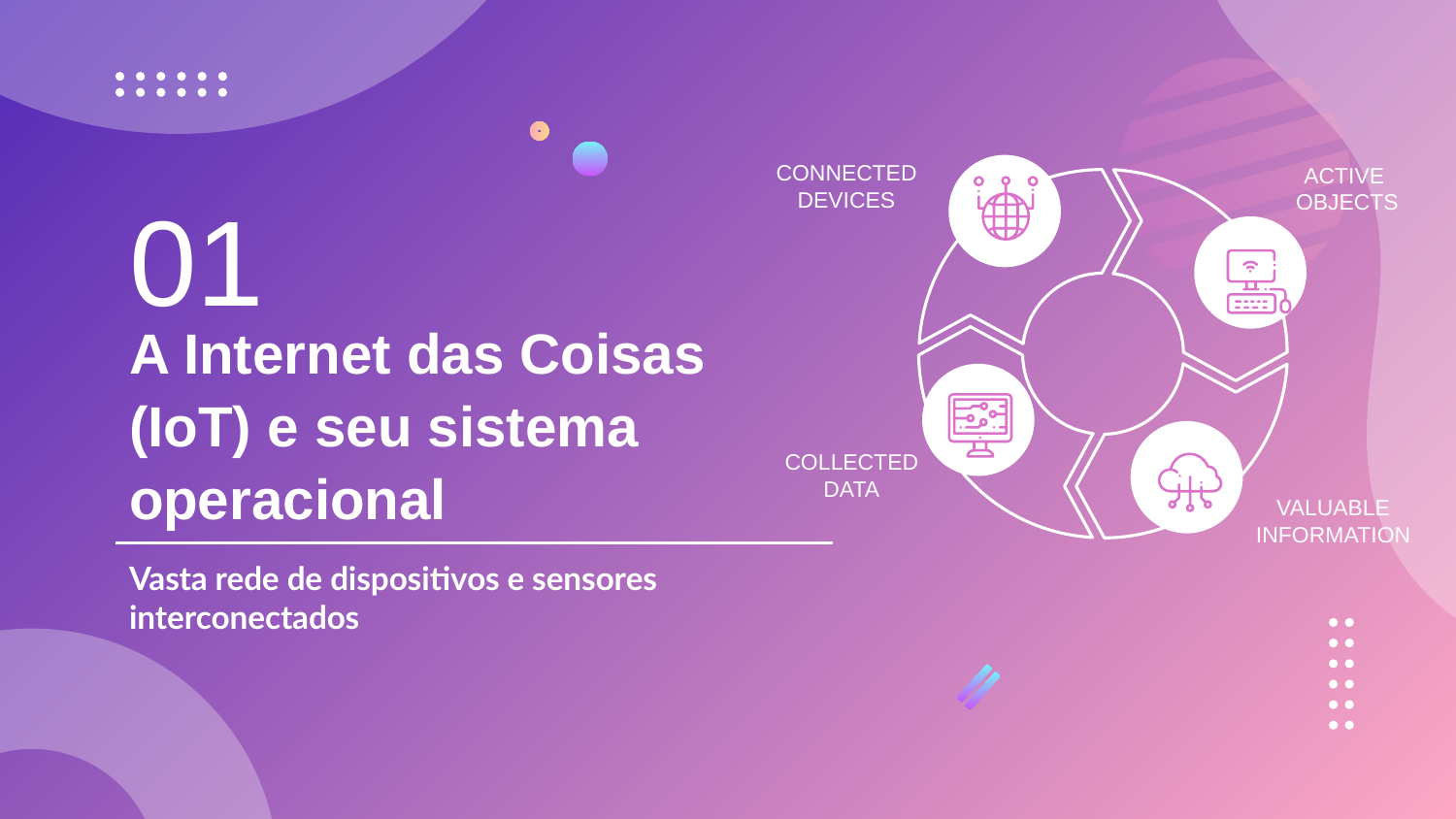

CONNECTED
DEVICES
ACTIVE
OBJECTS

01

# A Internet das Coisas (IoT) e seu sistema operacional

COLLECTED DATA

VALUABLE INFORMATION
Vasta rede de dispositivos e sensores interconectados